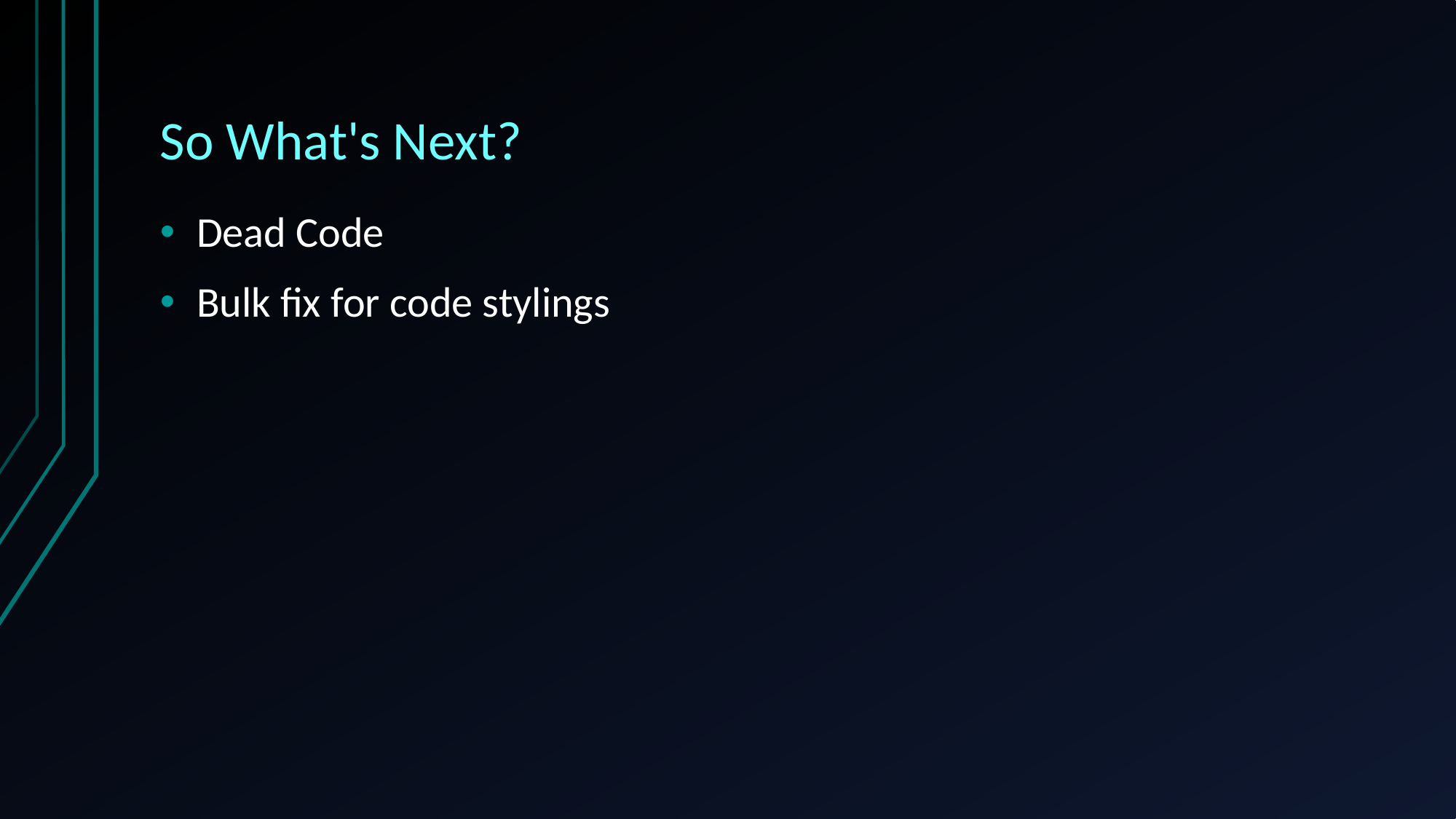

# So What's Next?
Dead Code
Bulk fix for code stylings